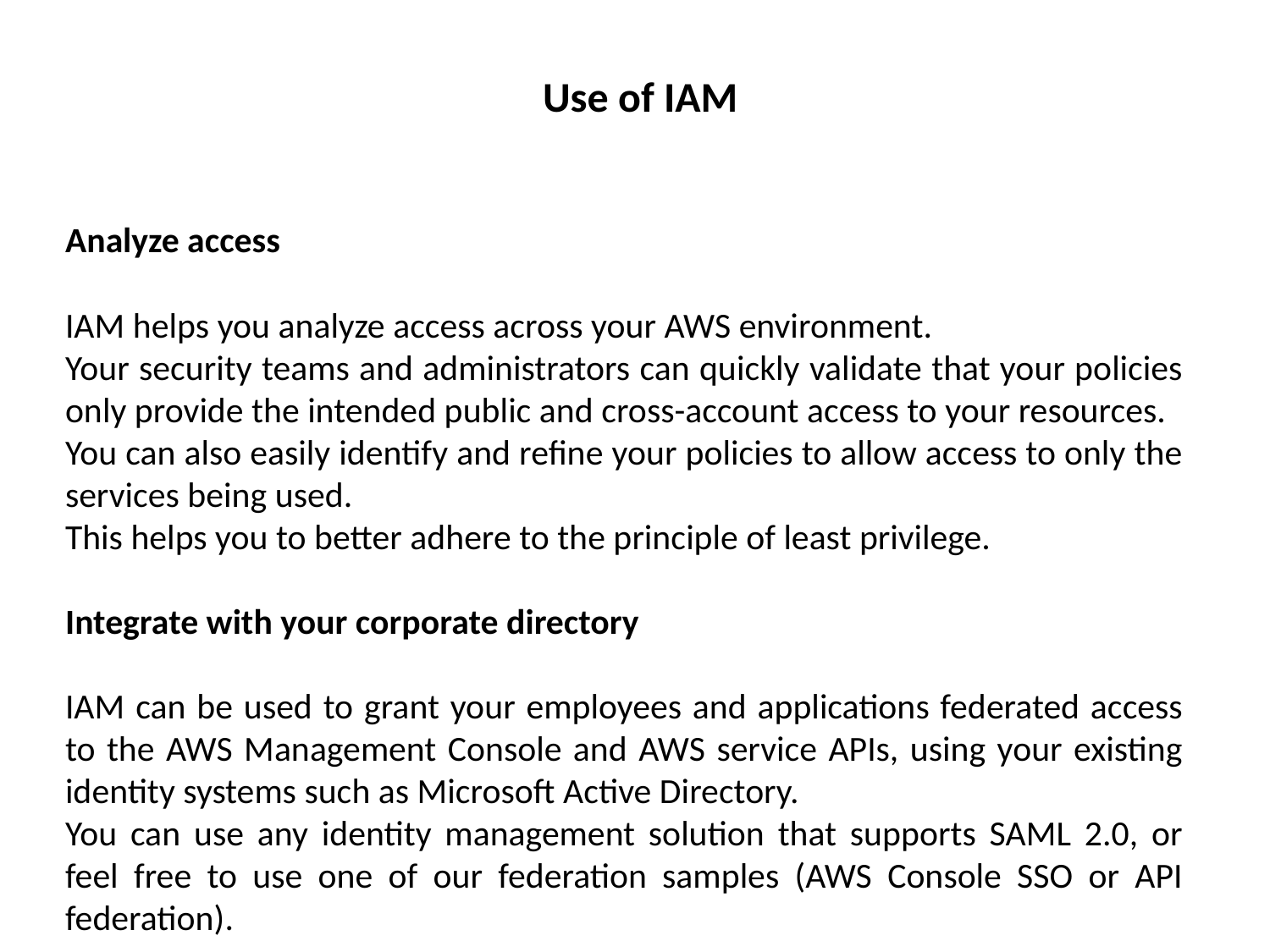

Use of IAM
Analyze access

IAM helps you analyze access across your AWS environment.
Your security teams and administrators can quickly validate that your policies only provide the intended public and cross-account access to your resources.
You can also easily identify and refine your policies to allow access to only the services being used.
This helps you to better adhere to the principle of least privilege.

Integrate with your corporate directory

IAM can be used to grant your employees and applications federated access to the AWS Management Console and AWS service APIs, using your existing identity systems such as Microsoft Active Directory.
You can use any identity management solution that supports SAML 2.0, or feel free to use one of our federation samples (AWS Console SSO or API federation).